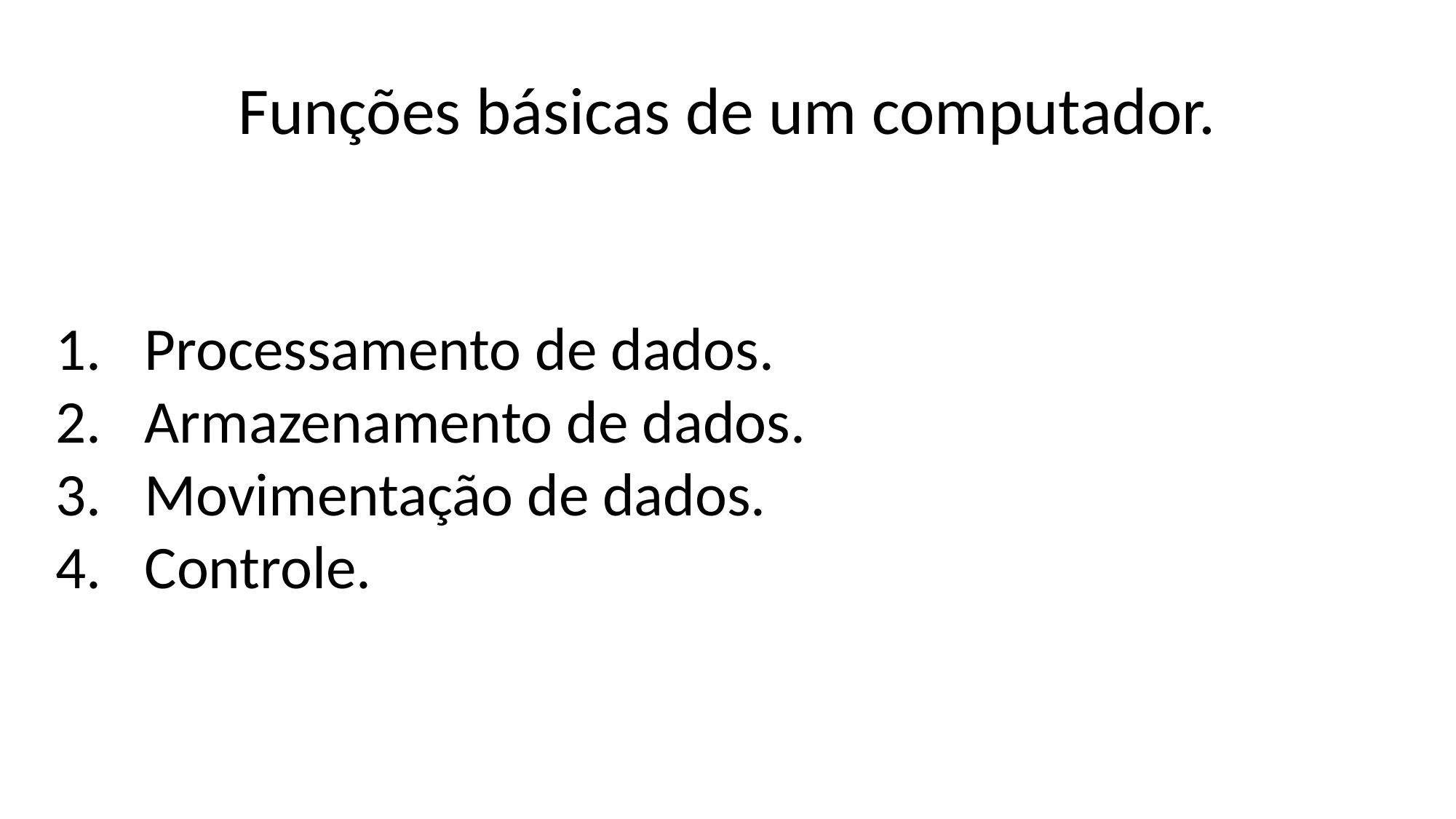

# Funções básicas de um computador.
Processamento de dados.
Armazenamento de dados.
Movimentação de dados.
Controle.